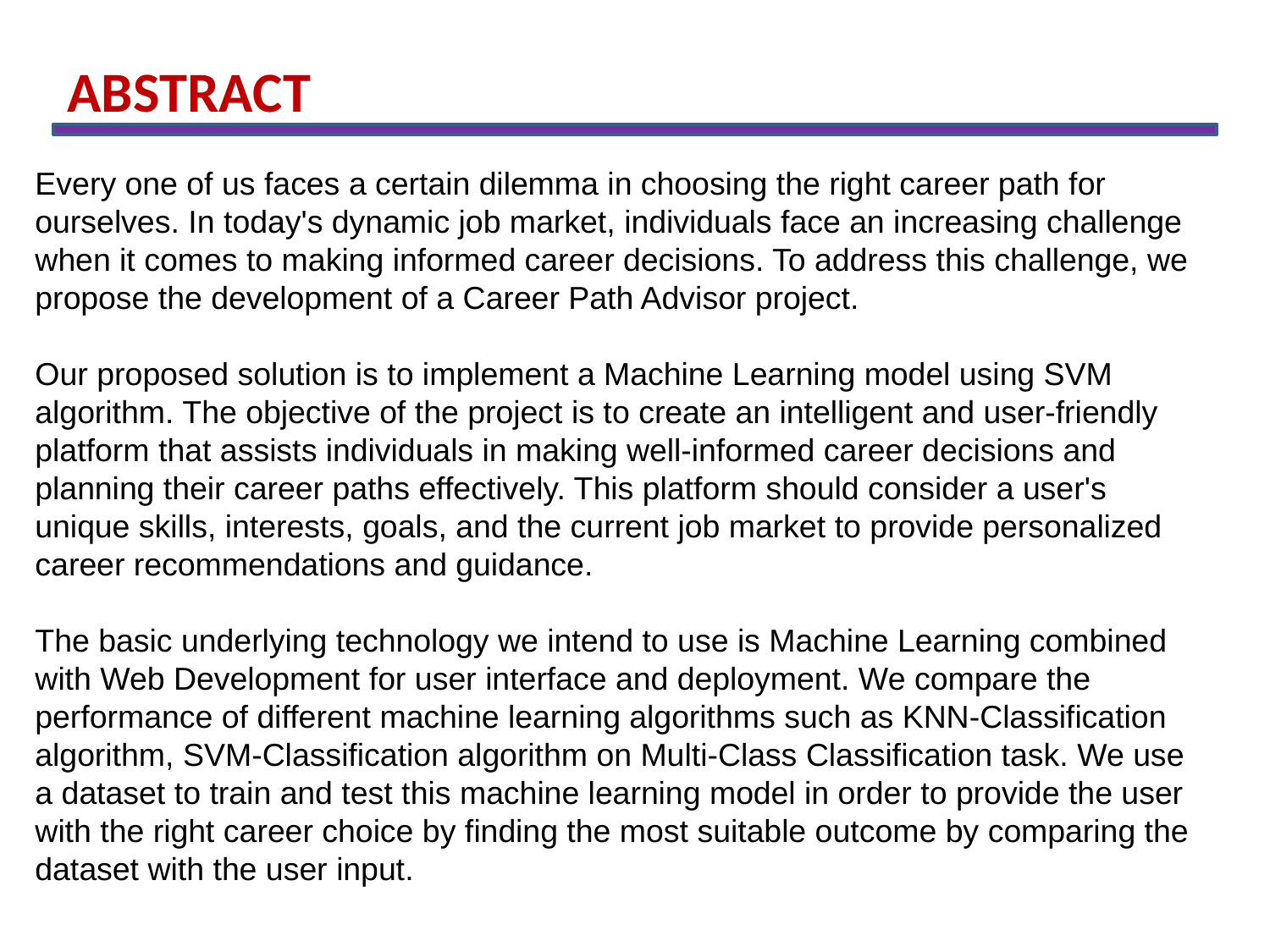

ABSTRACT

Every one of us faces a certain dilemma in choosing the right career path for ourselves. In today's dynamic job market, individuals face an increasing challenge when it comes to making informed career decisions. To address this challenge, we propose the development of a Career Path Advisor project.

Our proposed solution is to implement a Machine Learning model using SVM algorithm. The objective of the project is to create an intelligent and user-friendly platform that assists individuals in making well-informed career decisions and planning their career paths effectively. This platform should consider a user's unique skills, interests, goals, and the current job market to provide personalized career recommendations and guidance.

The basic underlying technology we intend to use is Machine Learning combined with Web Development for user interface and deployment. We compare the performance of different machine learning algorithms such as KNN-Classification algorithm, SVM-Classification algorithm on Multi-Class Classification task. We use a dataset to train and test this machine learning model in order to provide the user with the right career choice by finding the most suitable outcome by comparing the dataset with the user input.